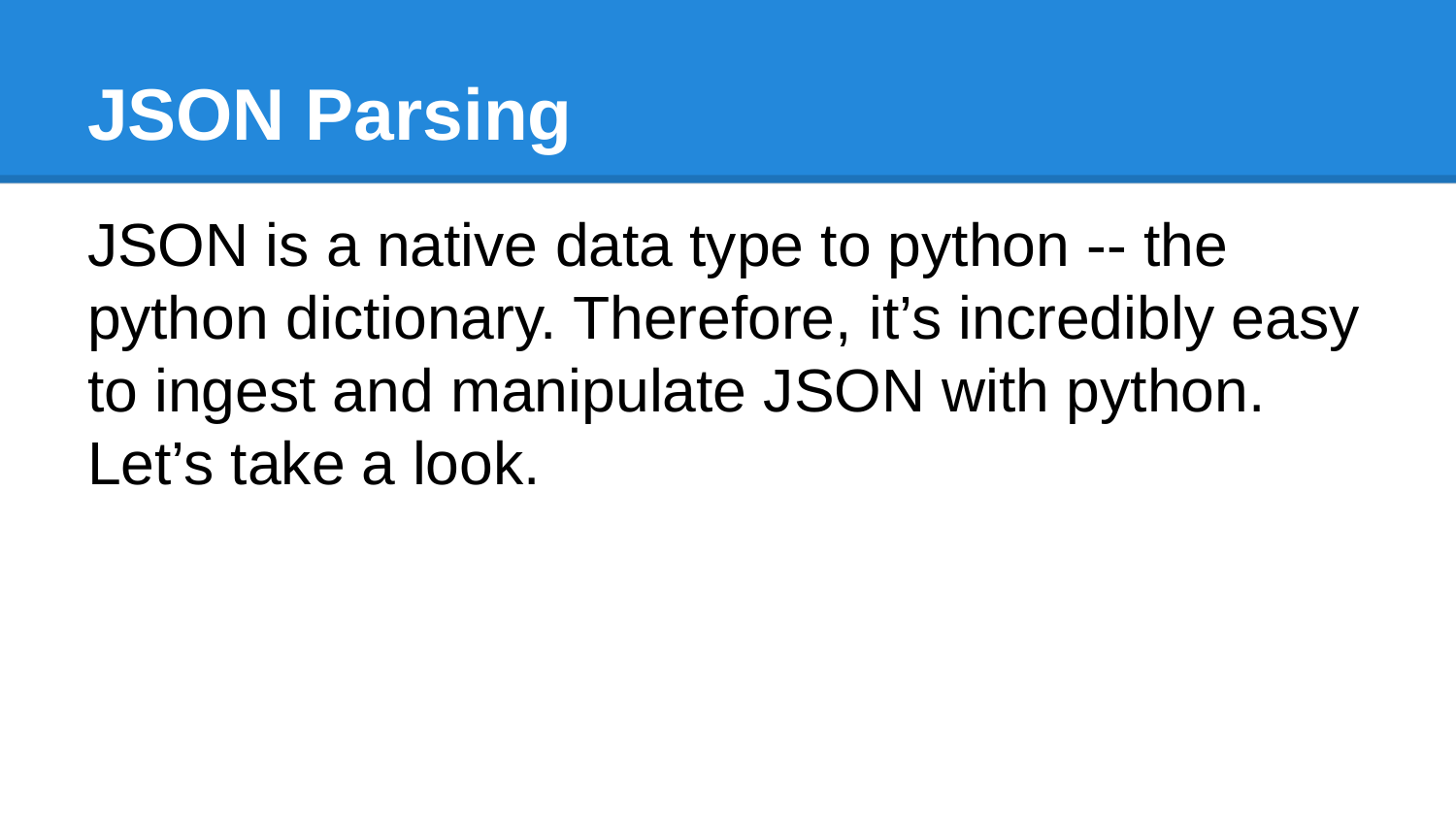

# JSON Parsing
JSON is a native data type to python -- the python dictionary. Therefore, it’s incredibly easy to ingest and manipulate JSON with python. Let’s take a look.